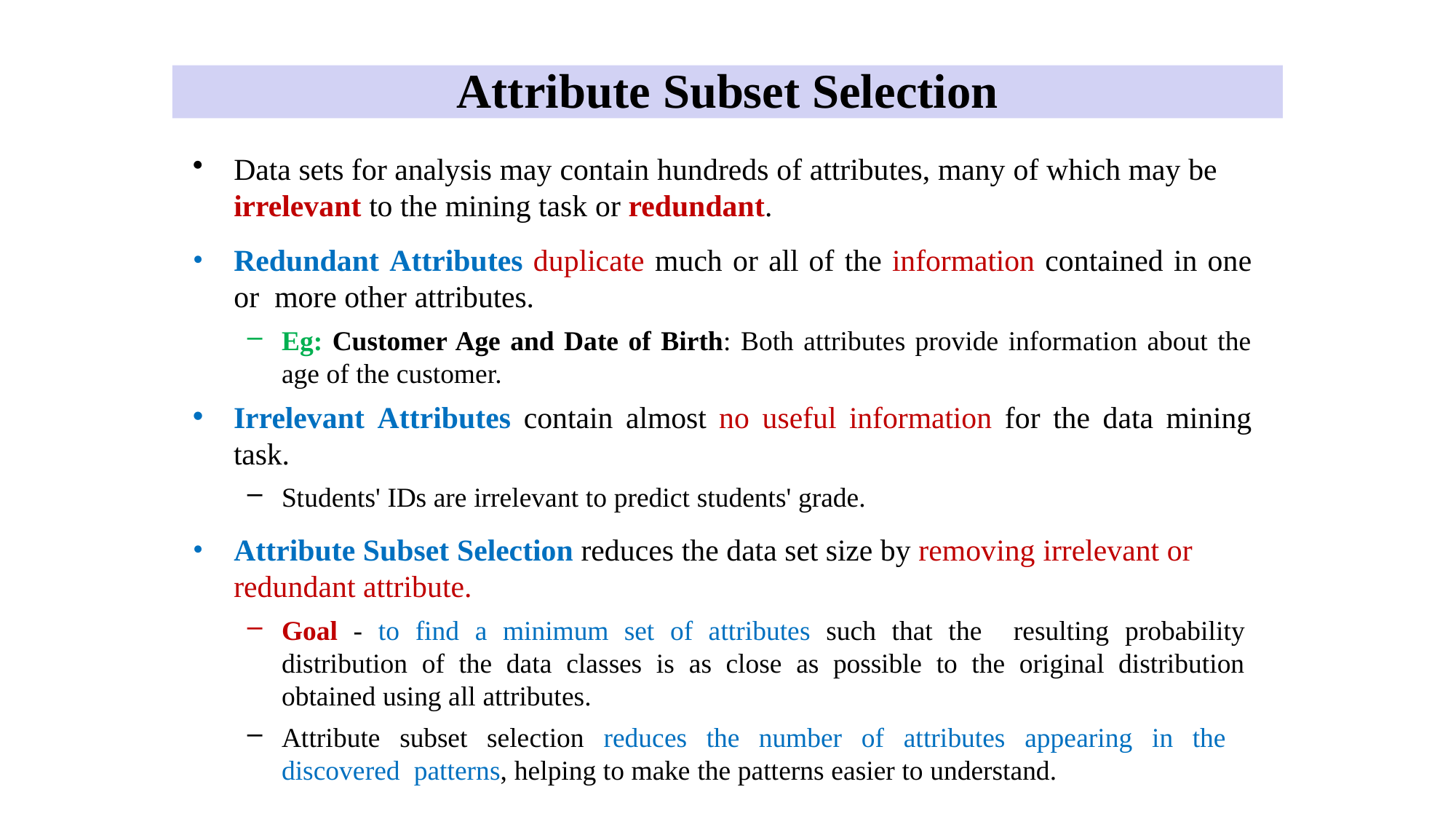

Attribute Subset Selection
Data sets for analysis may contain hundreds of attributes, many of which may be
irrelevant to the mining task or redundant.
Redundant Attributes duplicate much or all of the information contained in one or  more other attributes.
Eg: Customer Age and Date of Birth: Both attributes provide information about the age of the customer.
Irrelevant Attributes contain almost no useful information for the data mining task.
Students' IDs are irrelevant to predict students' grade.
Attribute Subset Selection reduces the data set size by removing irrelevant or
redundant attribute.
Goal - to find a minimum set of attributes such that the  resulting probability distribution of the data classes is as close as possible to the original distribution obtained using all attributes.
Attribute subset selection reduces the number of attributes appearing in the discovered  patterns, helping to make the patterns easier to understand.